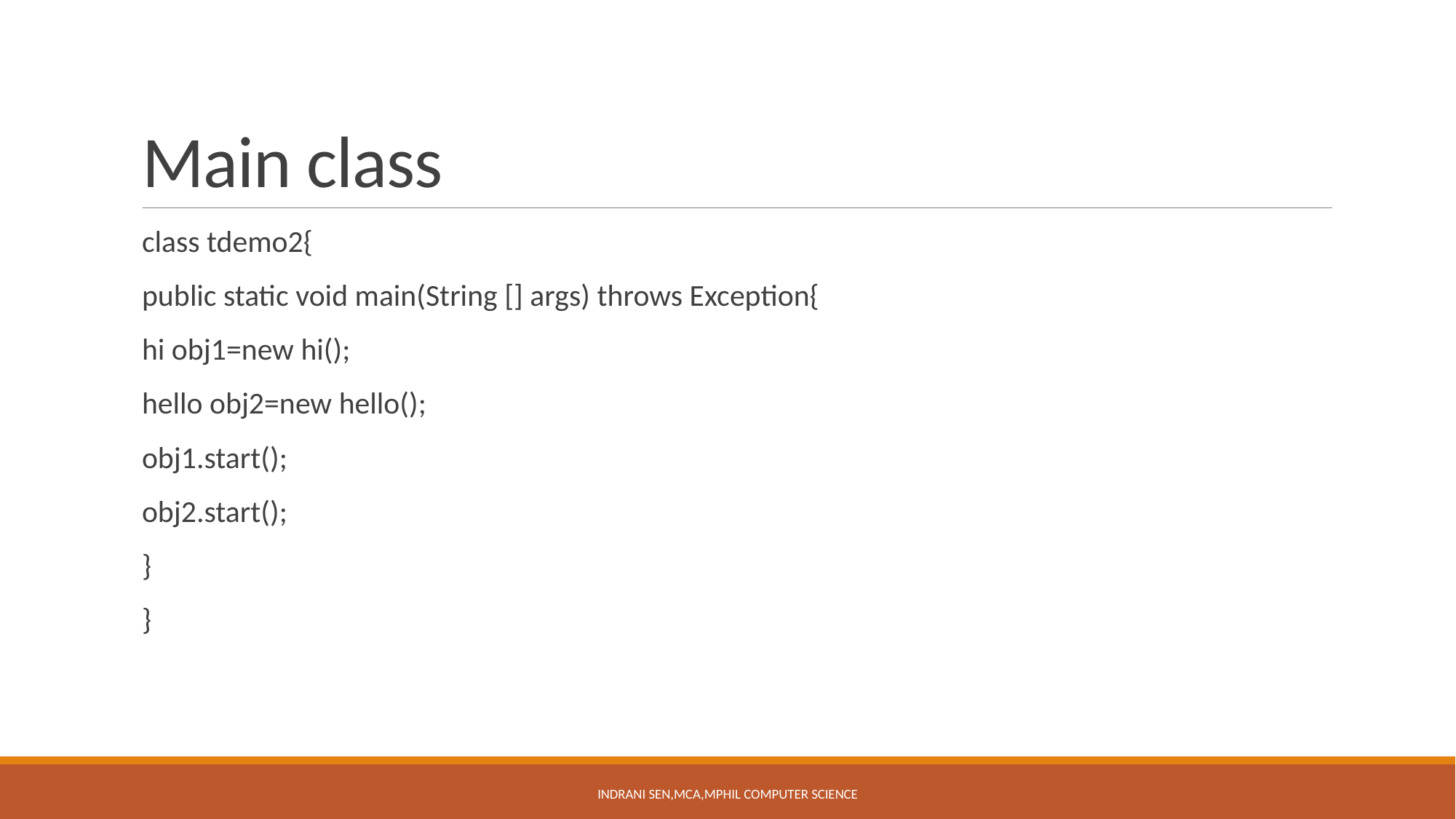

# Main class
class tdemo2{
public static void main(String [] args) throws Exception{
hi obj1=new hi();
hello obj2=new hello();
obj1.start();
obj2.start();
}
}
Indrani Sen,MCA,MPhil Computer Science